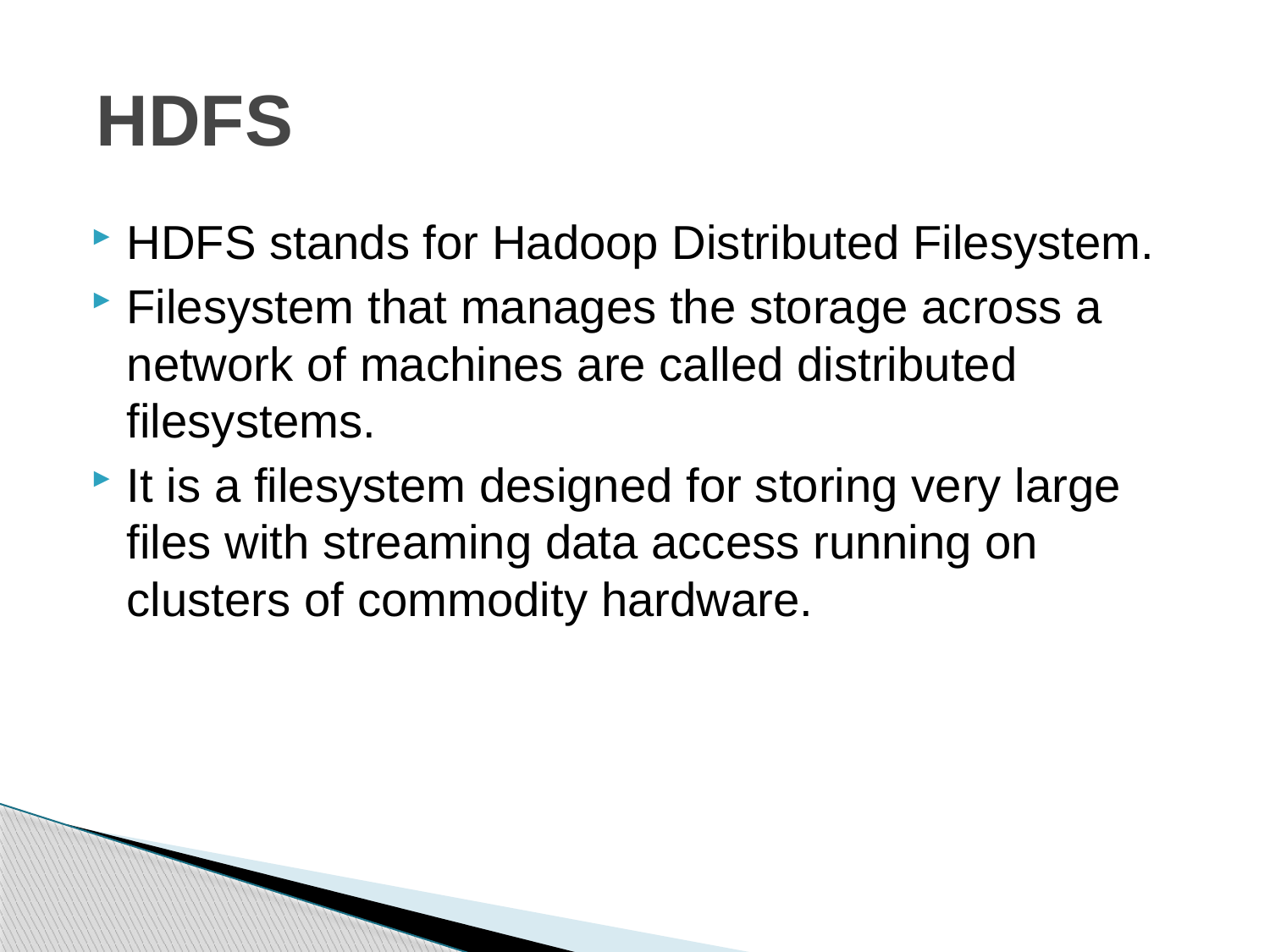

# HDFS
HDFS stands for Hadoop Distributed Filesystem.
Filesystem that manages the storage across a network of machines are called distributed filesystems.
It is a filesystem designed for storing very large files with streaming data access running on clusters of commodity hardware.